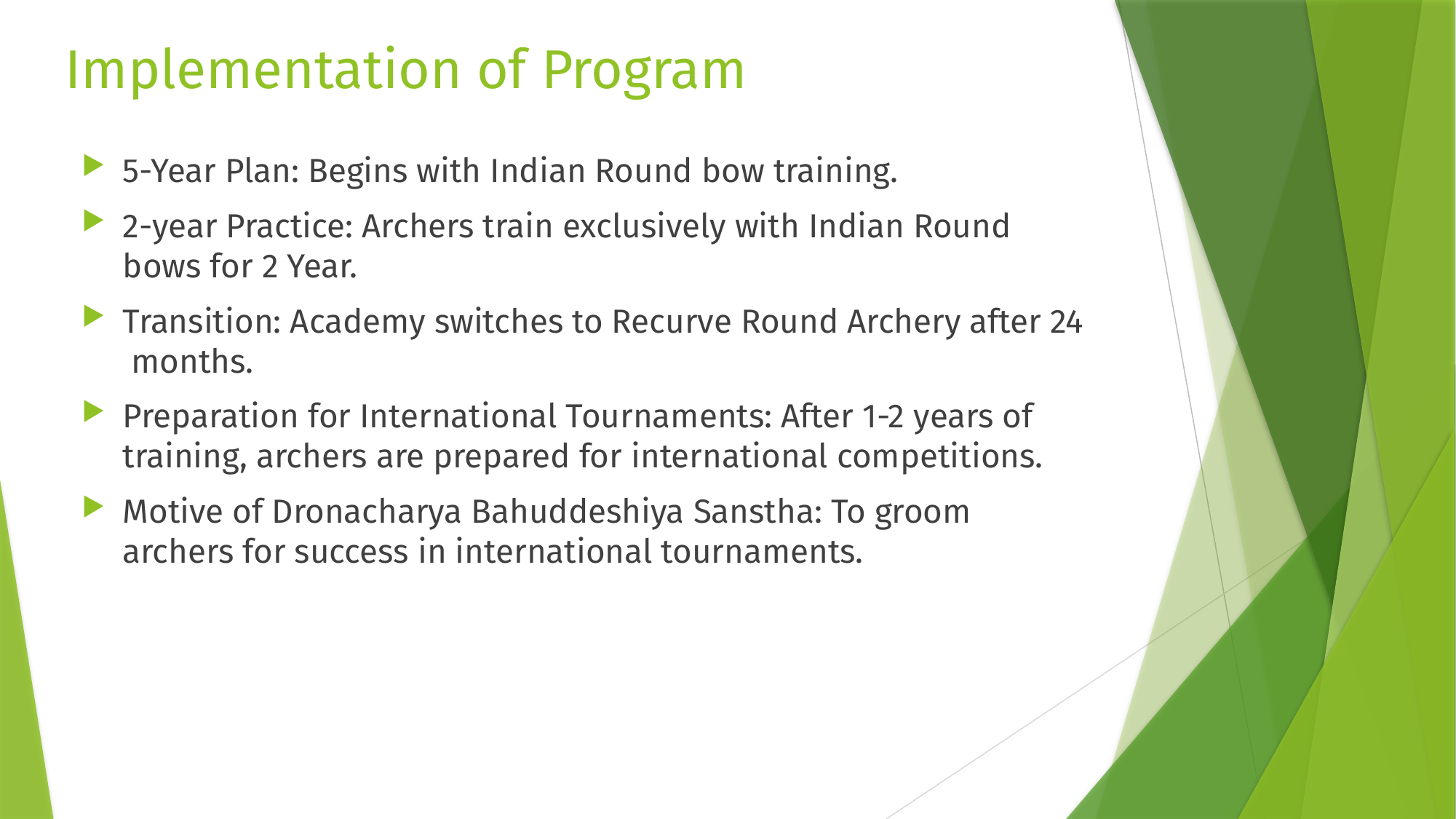

# Implementation of Program
5-Year Plan: Begins with Indian Round bow training.
2-year Practice: Archers train exclusively with Indian Round bows for 2 Year.
Transition: Academy switches to Recurve Round Archery after 24  months.
Preparation for International Tournaments: After 1-2 years of training, archers are prepared for international competitions.
Motive of Dronacharya Bahuddeshiya Sanstha: To groom archers for success in international tournaments.